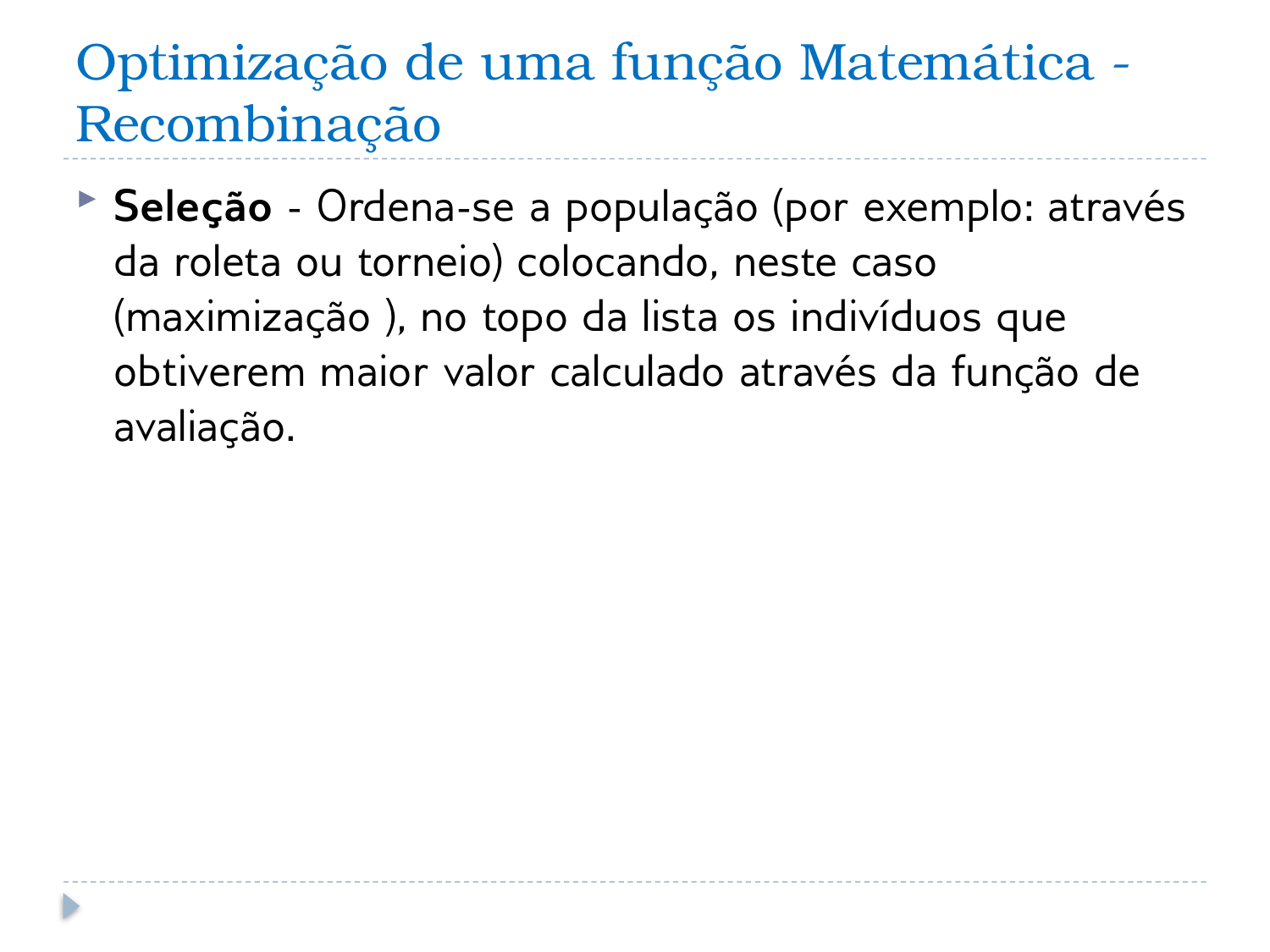

# Optimização de uma função Matemática - Recombinação
Seleção - Ordena-se a população (por exemplo: através da roleta ou torneio) colocando, neste caso (maximização ), no topo da lista os indivíduos que obtiverem maior valor calculado através da função de avaliação.